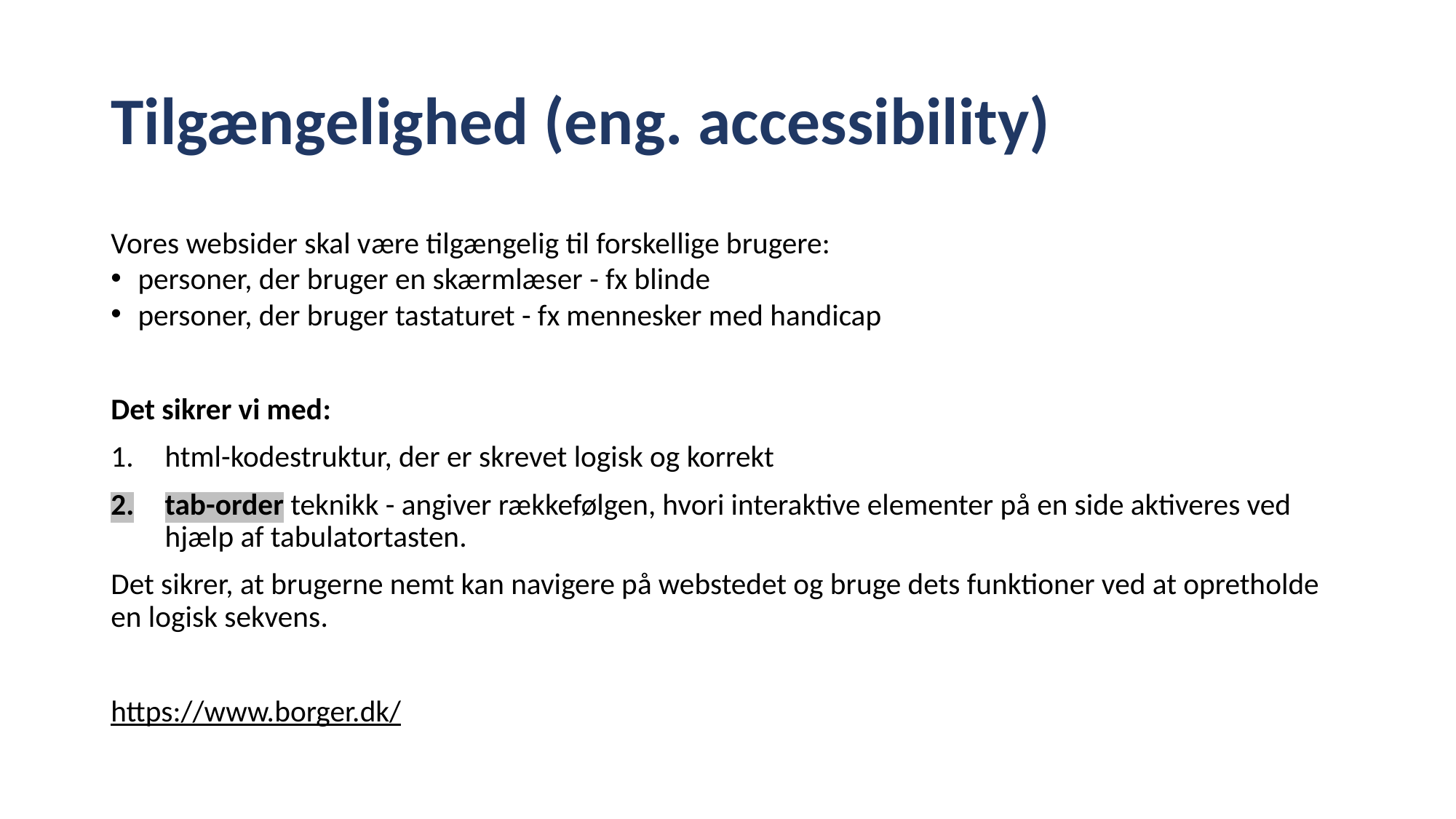

# Tilgængelighed (eng. accessibility)
Vores websider skal være tilgængelig til forskellige brugere:
personer, der bruger en skærmlæser - fx blinde
personer, der bruger tastaturet - fx mennesker med handicap

Det sikrer vi med:
html-kodestruktur, der er skrevet logisk og korrekt
tab-order teknikk - angiver rækkefølgen, hvori interaktive elementer på en side aktiveres ved hjælp af tabulatortasten.
Det sikrer, at brugerne nemt kan navigere på webstedet og bruge dets funktioner ved at opretholde en logisk sekvens.

https://www.borger.dk/